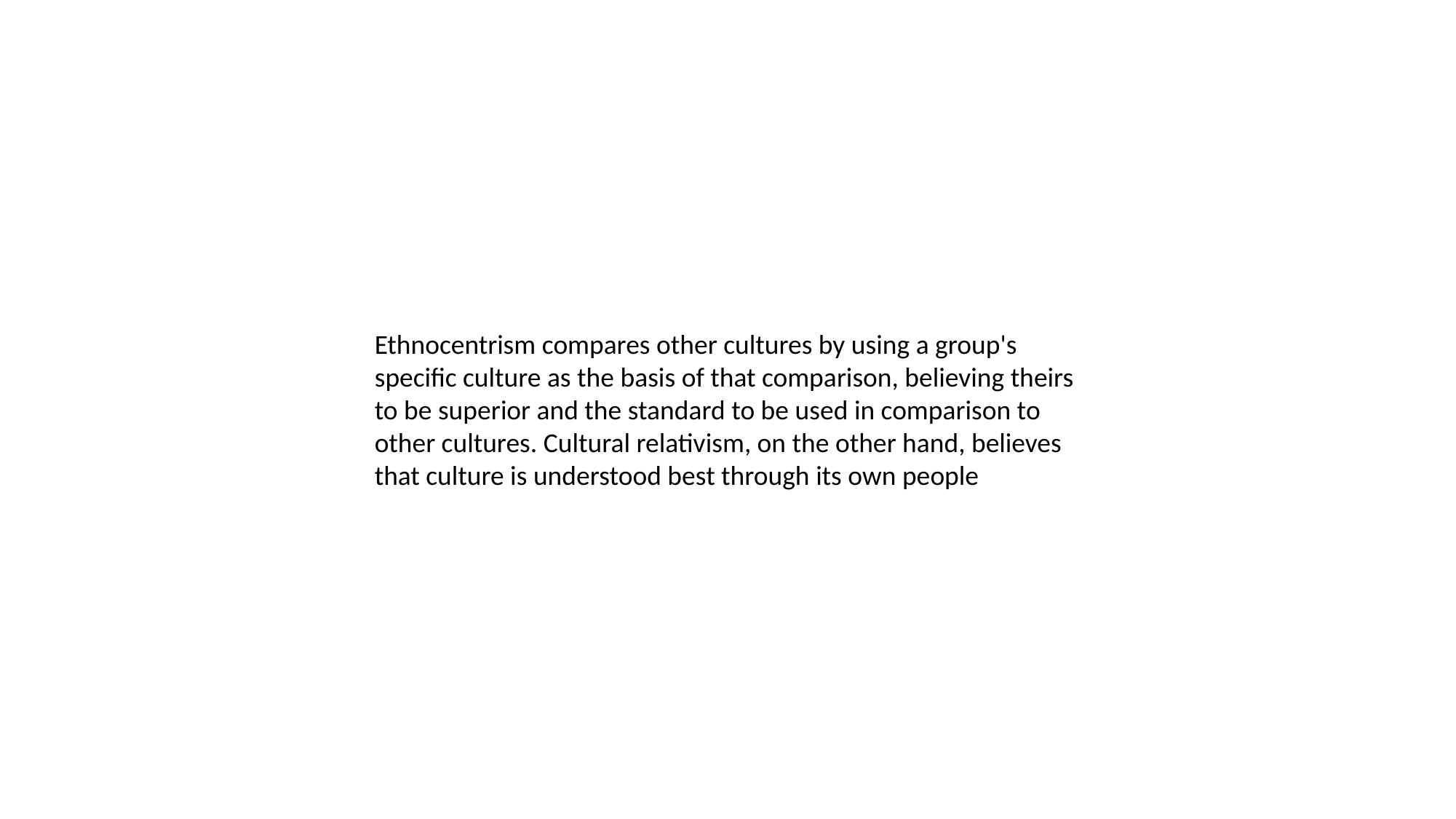

Ethnocentrism compares other cultures by using a group's specific culture as the basis of that comparison, believing theirs to be superior and the standard to be used in comparison to other cultures. Cultural relativism, on the other hand, believes that culture is understood best through its own people